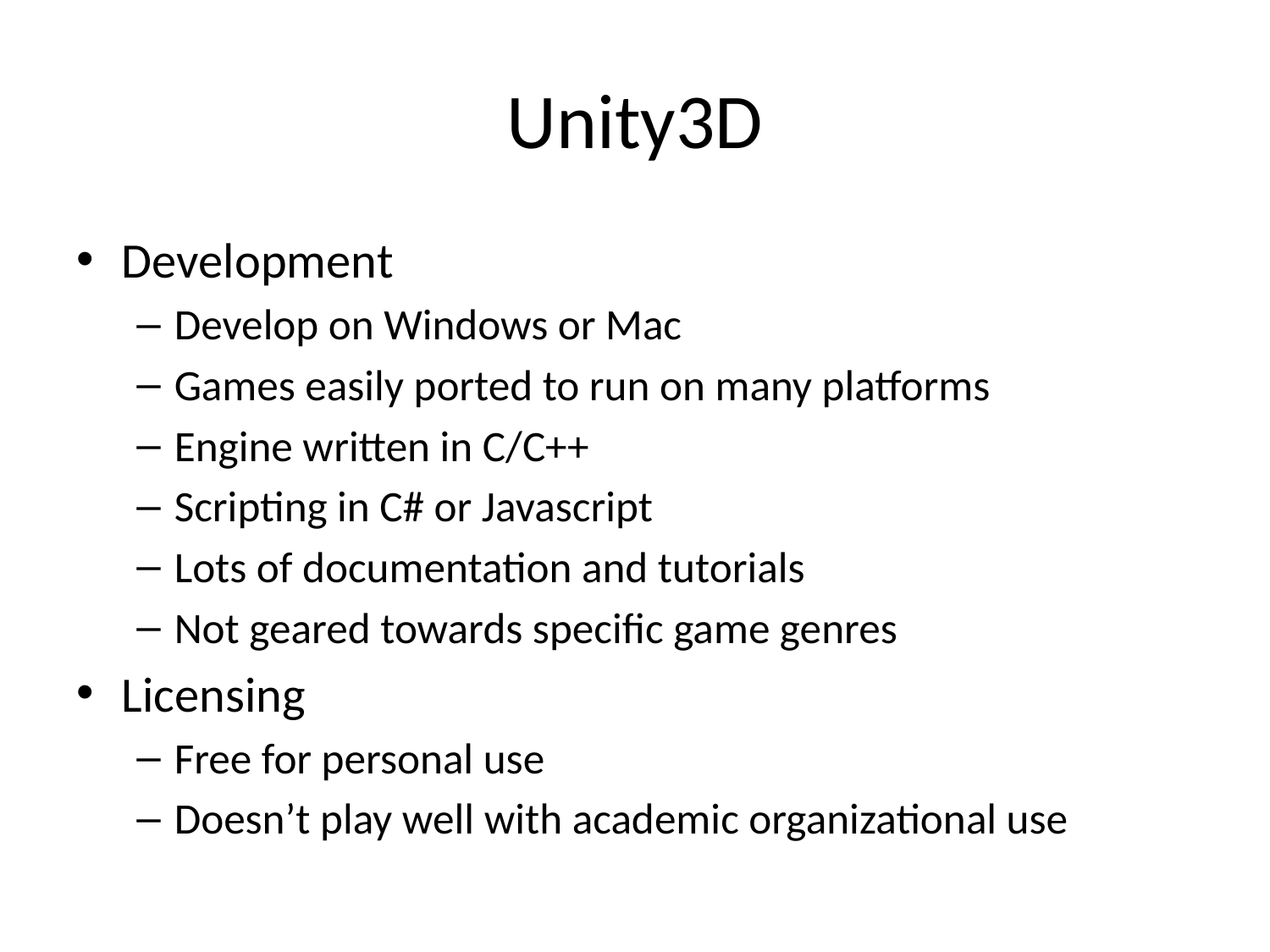

# Unity3D
Development
Develop on Windows or Mac
Games easily ported to run on many platforms
Engine written in C/C++
Scripting in C# or Javascript
Lots of documentation and tutorials
Not geared towards specific game genres
Licensing
Free for personal use
Doesn’t play well with academic organizational use